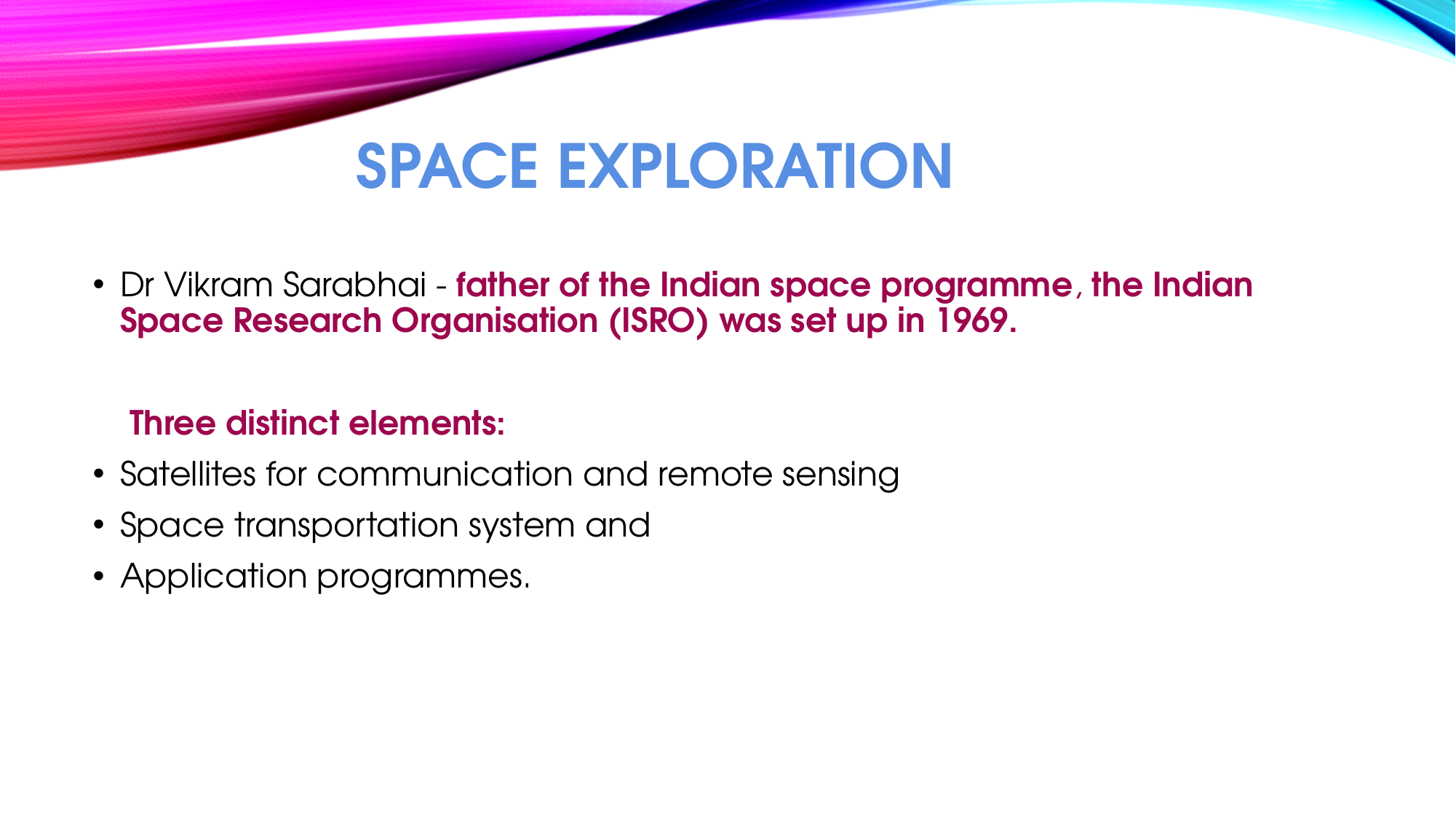

# SPACE EXPLORATION
Dr Vikram Sarabhai - father of the Indian space programme, the Indian Space Research Organisation (ISRO) was set up in 1969.

    Three distinct elements:
Satellites for communication and remote sensing
Space transportation system and
Application programmes.